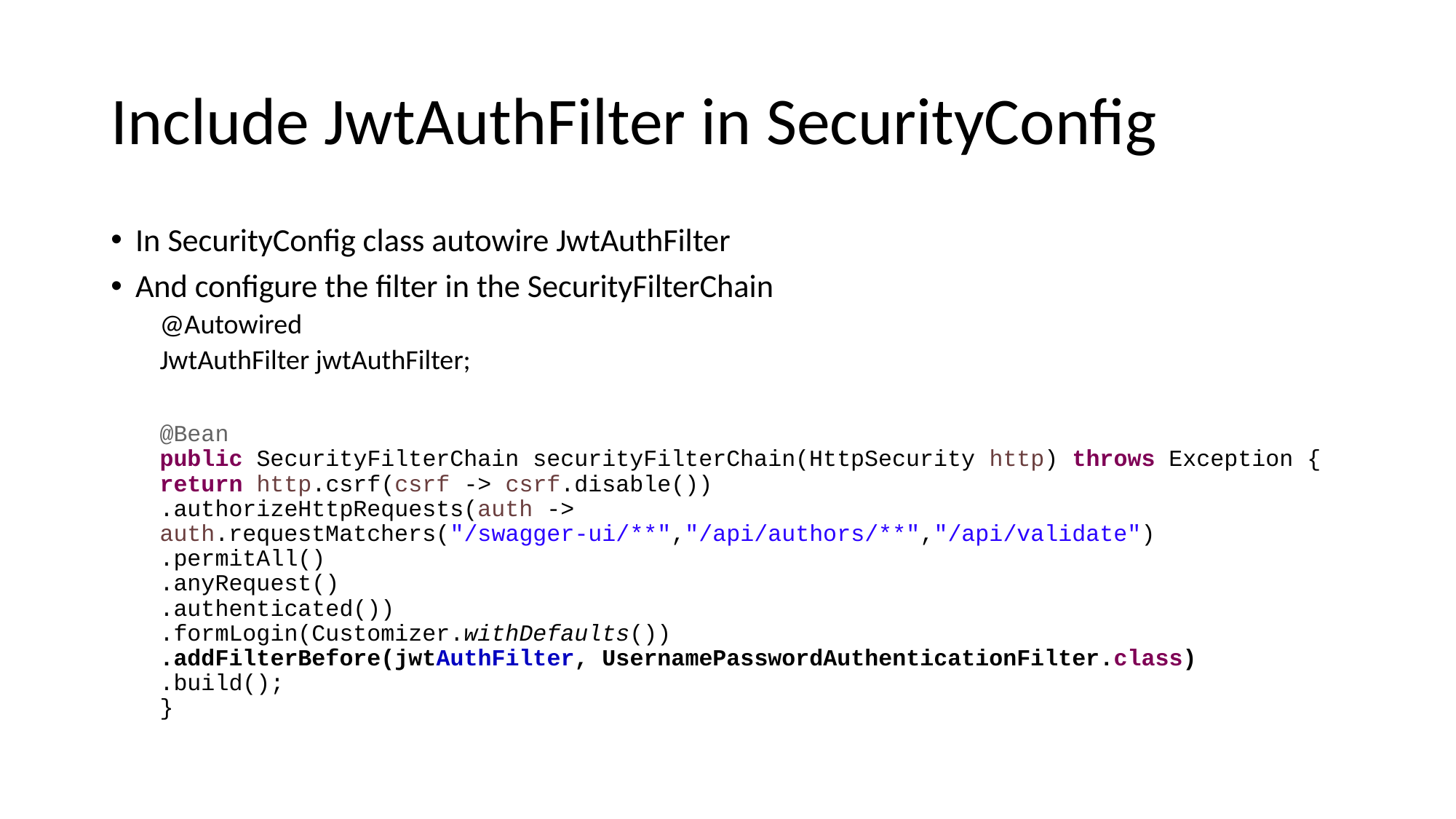

# Include JwtAuthFilter in SecurityConfig
In SecurityConfig class autowire JwtAuthFilter
And configure the filter in the SecurityFilterChain
@Autowired
JwtAuthFilter jwtAuthFilter;

@Bean
public SecurityFilterChain securityFilterChain(HttpSecurity http) throws Exception {
return http.csrf(csrf -> csrf.disable())
.authorizeHttpRequests(auth -> auth.requestMatchers("/swagger-ui/**","/api/authors/**","/api/validate")
.permitAll()
.anyRequest()
.authenticated())
.formLogin(Customizer.withDefaults())
.addFilterBefore(jwtAuthFilter, UsernamePasswordAuthenticationFilter.class)
.build();
}